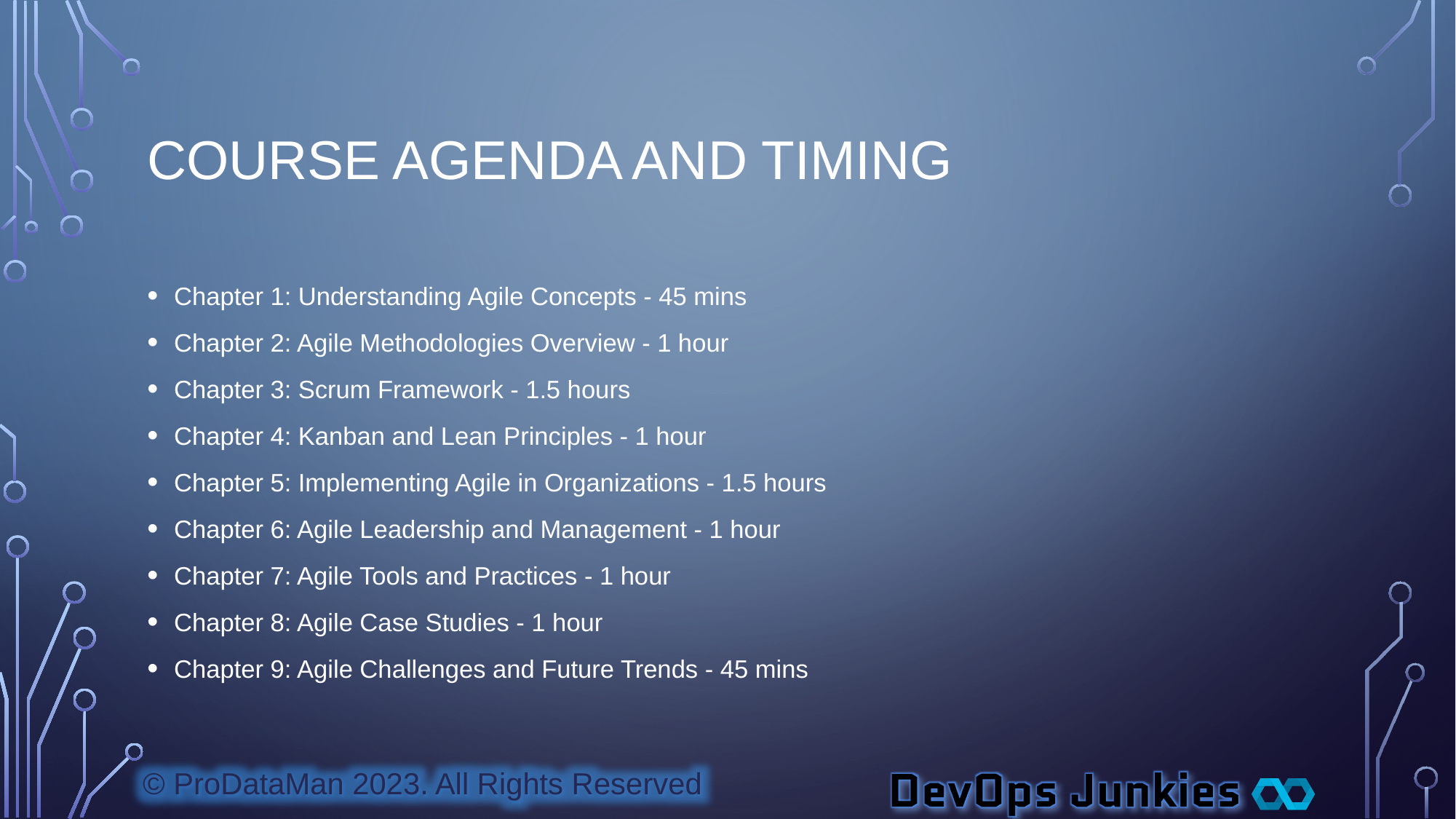

# Course Agenda and Timing
Chapter 1: Understanding Agile Concepts - 45 mins
Chapter 2: Agile Methodologies Overview - 1 hour
Chapter 3: Scrum Framework - 1.5 hours
Chapter 4: Kanban and Lean Principles - 1 hour
Chapter 5: Implementing Agile in Organizations - 1.5 hours
Chapter 6: Agile Leadership and Management - 1 hour
Chapter 7: Agile Tools and Practices - 1 hour
Chapter 8: Agile Case Studies - 1 hour
Chapter 9: Agile Challenges and Future Trends - 45 mins